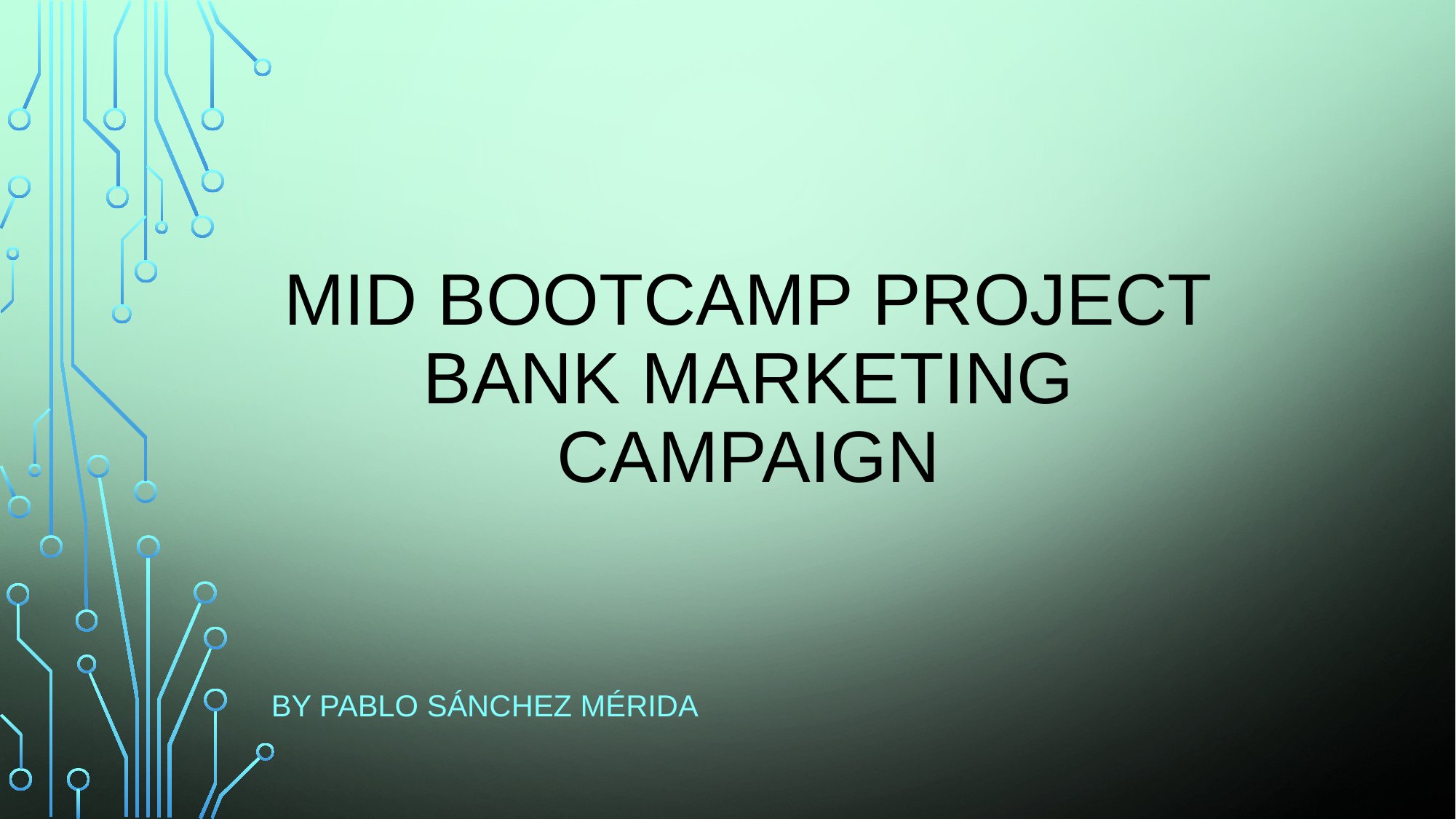

# Mid bootcamp project Bank marketing campaign
By pablo Sánchez mérida